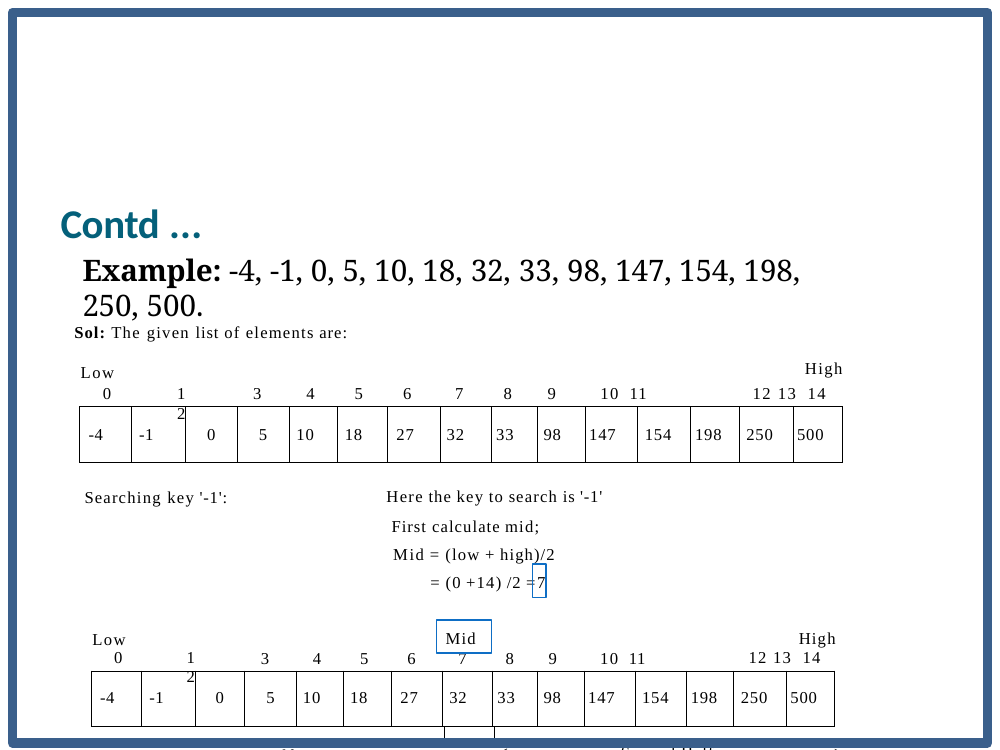

Contd ...
Example: -4, -1, 0, 5, 10, 18, 32, 33, 98, 147, 154, 198, 250, 500.
Sol: The given list of elements are:
High
12 13 14
Low
0	1	2
6	7	8      9	10 11
3
4
5
| -4 | -1 | 0 | 5 | 10 | 18 | 27 | 32 | 33 | 98 | 147 | 154 | 198 | 250 | 500 |
| --- | --- | --- | --- | --- | --- | --- | --- | --- | --- | --- | --- | --- | --- | --- |
Here the key to search is '-1'  First calculate mid;
Mid = (low + high)/2
= (0 +14) /2 =7
Searching key '-1':

Mid
6	7	8      9	10 11
High
12 13 14
Low
0	1	2
3
4
5
| -4 | -1 | 0 | 5 | 10 | 18 | 27 | 32 | 33 | 98 | 147 | 154 | 198 | 250 | 500 |
| --- | --- | --- | --- | --- | --- | --- | --- | --- | --- | --- | --- | --- | --- | --- |
8

<	 Second Half   	>
<	First Half	>